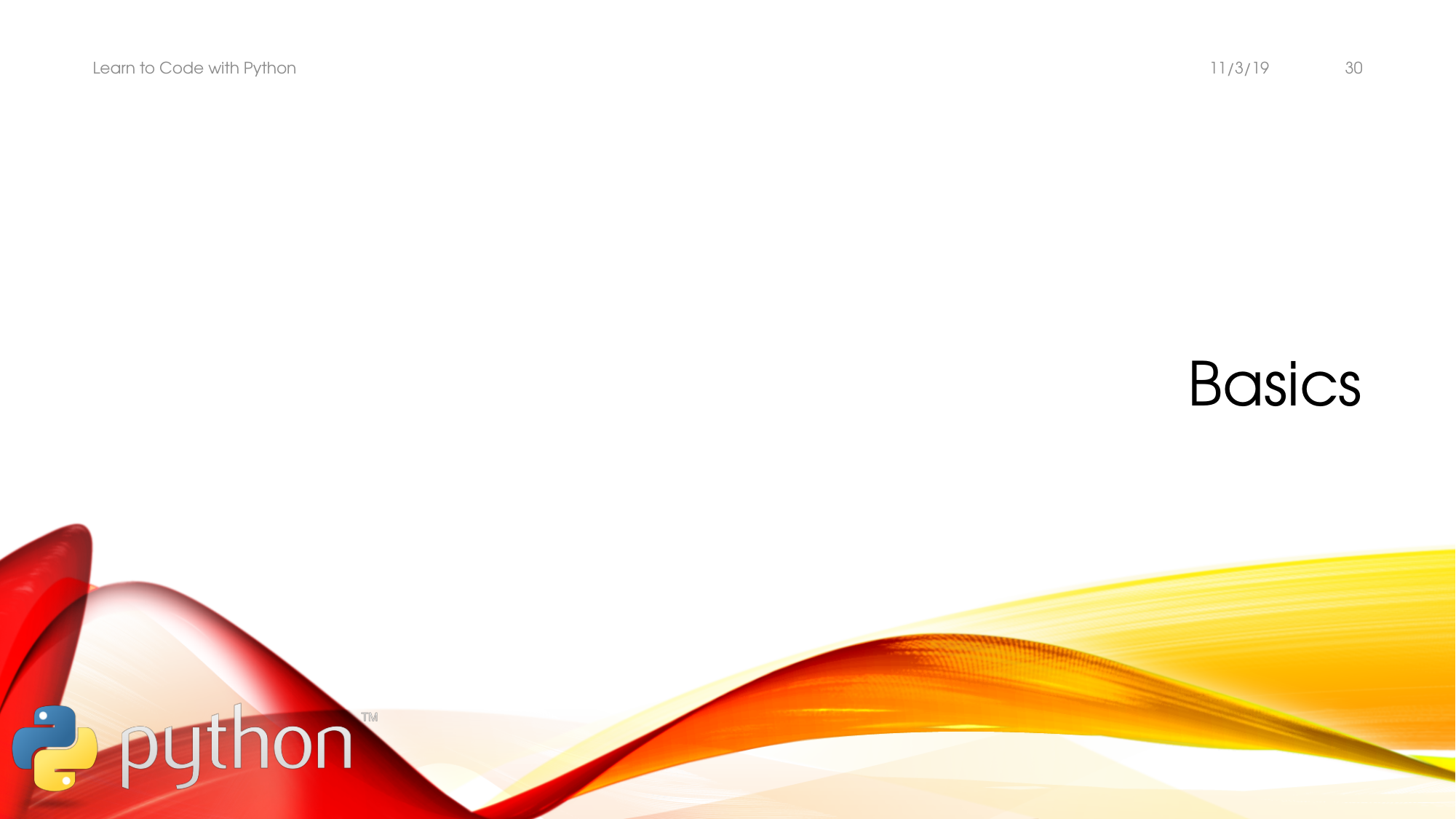

11/3/19
30
Learn to Code with Python
# Basics